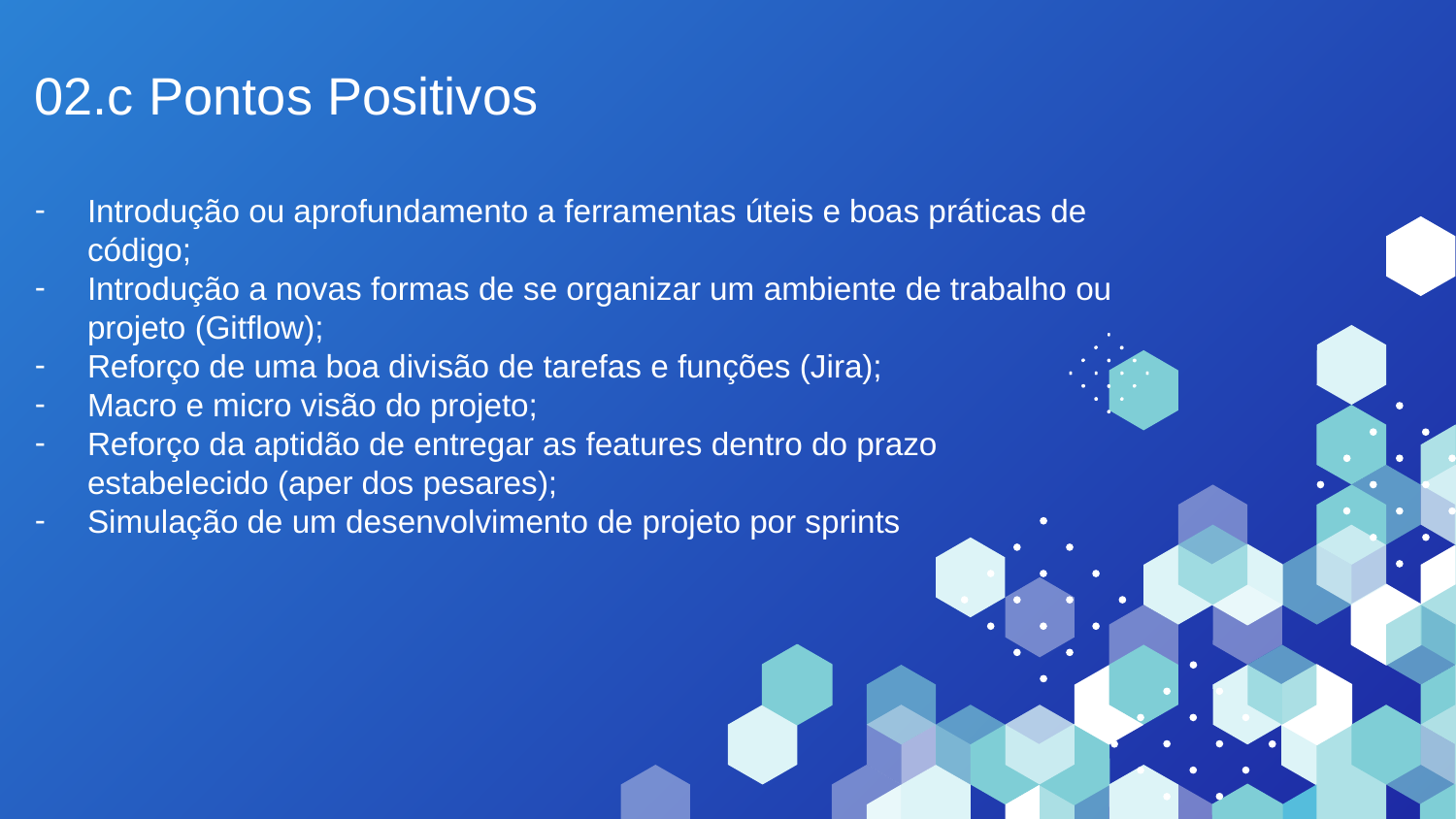

# 02.c Pontos Positivos
Introdução ou aprofundamento a ferramentas úteis e boas práticas de código;
Introdução a novas formas de se organizar um ambiente de trabalho ou projeto (Gitflow);
Reforço de uma boa divisão de tarefas e funções (Jira);
Macro e micro visão do projeto;
Reforço da aptidão de entregar as features dentro do prazo estabelecido (aper dos pesares);
Simulação de um desenvolvimento de projeto por sprints